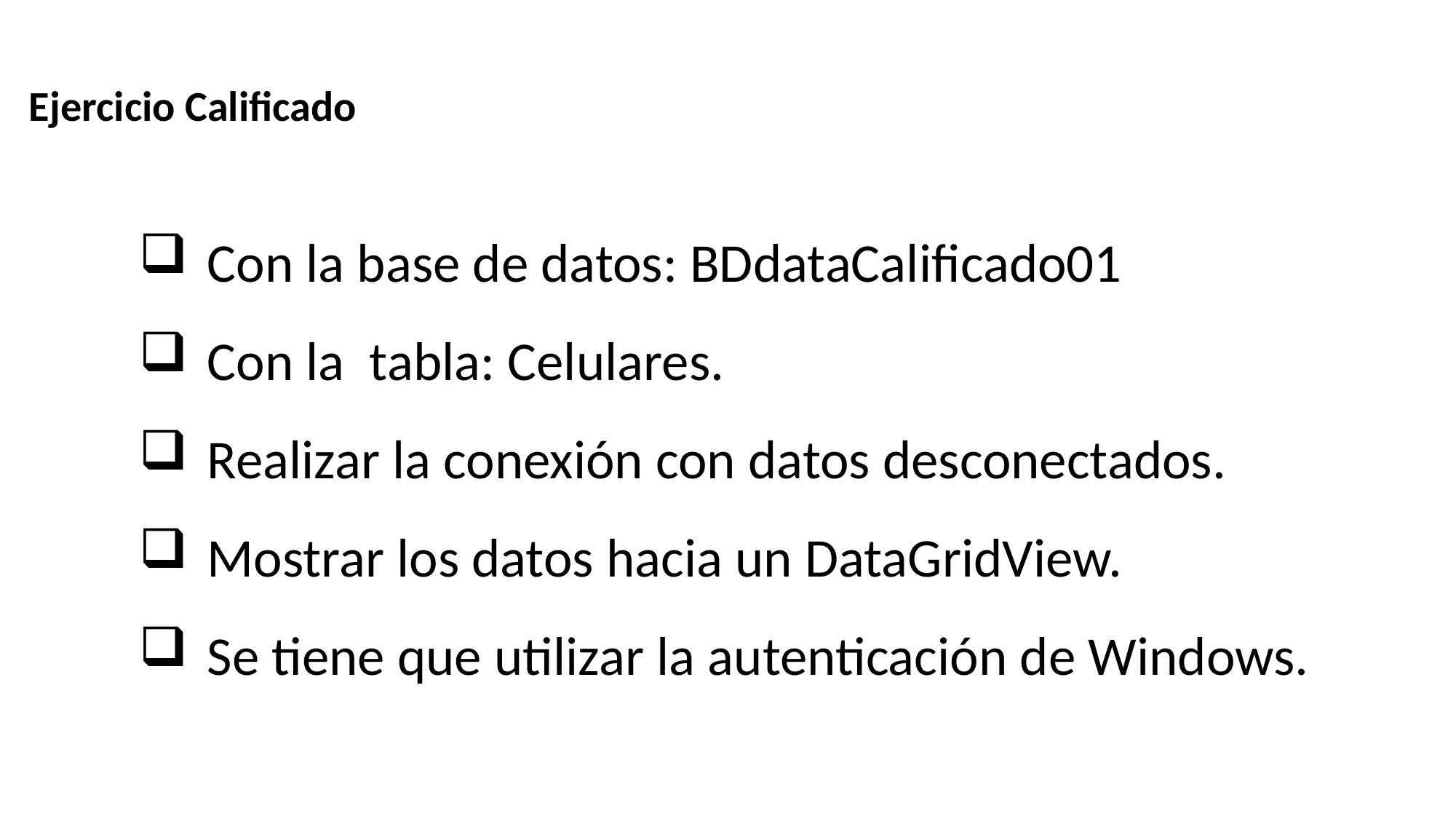

Ejercicio Calificado
Con la base de datos: BDdataCalificado01
Con la  tabla: Celulares.
Realizar la conexión con datos desconectados.
Mostrar los datos hacia un DataGridView.
Se tiene que utilizar la autenticación de Windows.